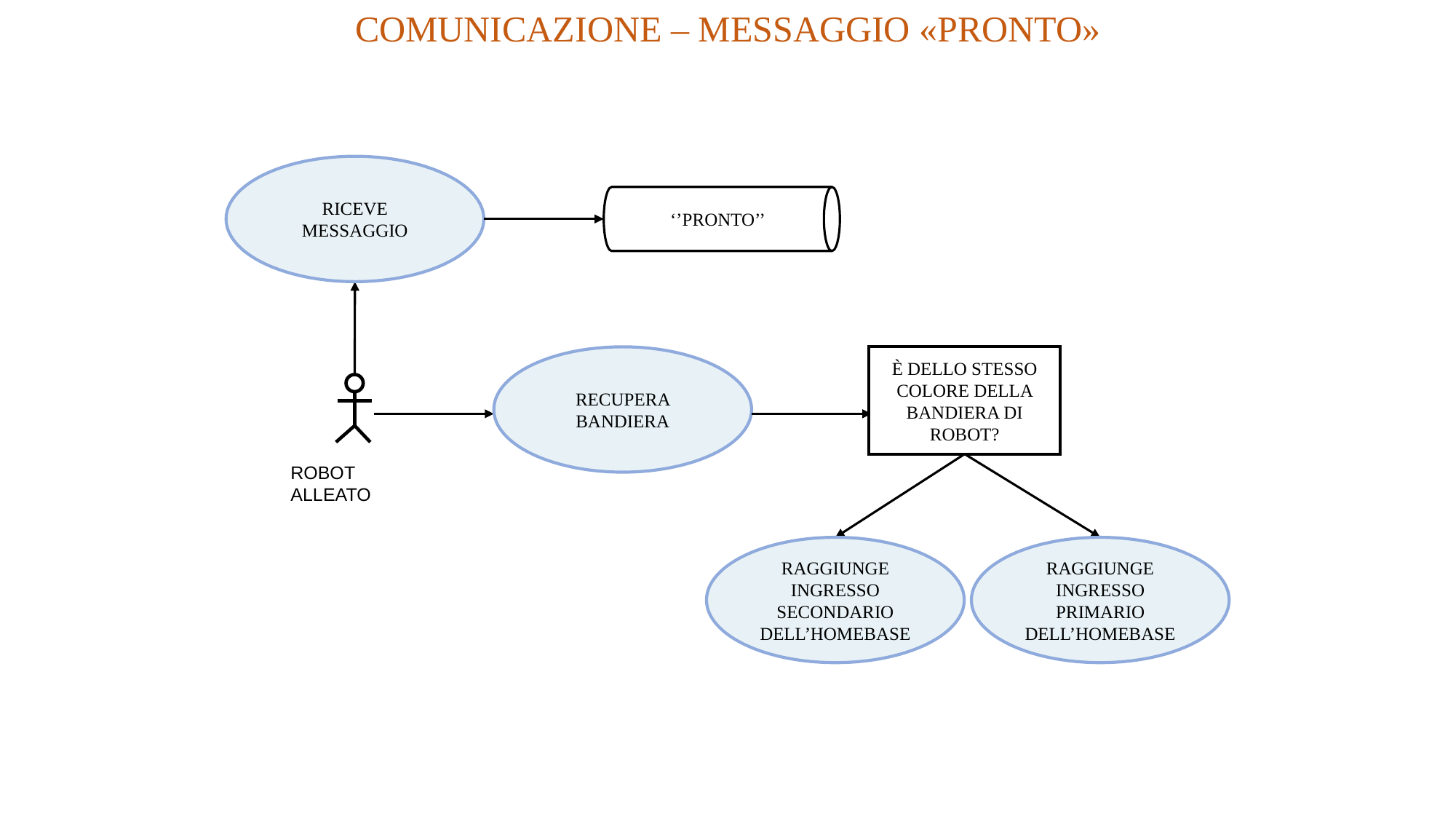

COMUNICAZIONE – MESSAGGIO «PRONTO»
‘’PRONTO’’
RICEVE MESSAGGIO

ROBOT ALLEATO
RECUPERA BANDIERA
È DELLO STESSO COLORE DELLA BANDIERA DI ROBOT?
RAGGIUNGE INGRESSO SECONDARIO DELL’HOMEBASE
RAGGIUNGE INGRESSO PRIMARIO DELL’HOMEBASE